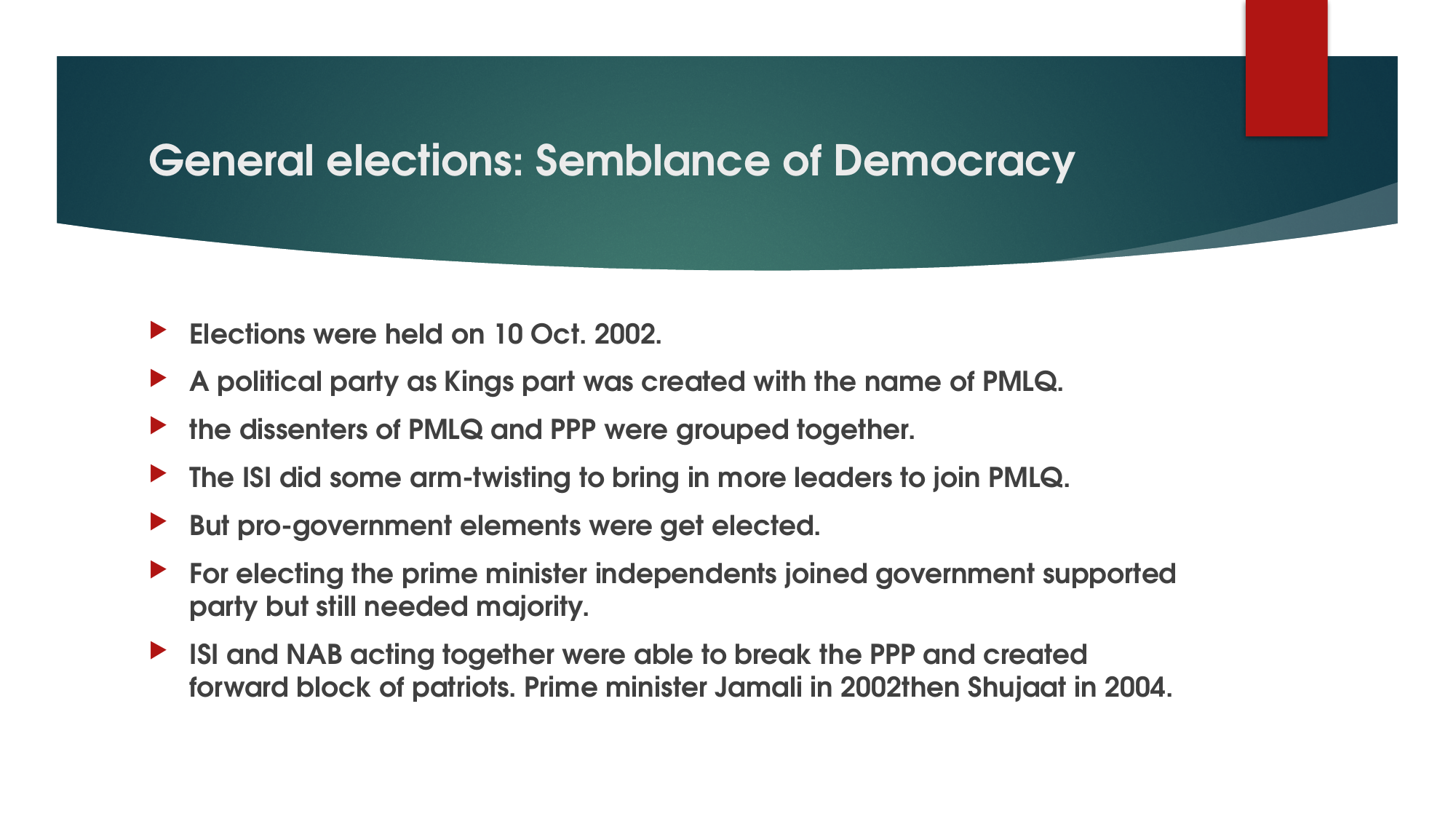

# General elections: Semblance of Democracy
Elections were held on 10 Oct. 2002.
A political party as Kings part was created with the name of PMLQ.
the dissenters of PMLQ and PPP were grouped together.
The ISI did some arm-twisting to bring in more leaders to join PMLQ.
But pro-government elements were get elected.
For electing the prime minister independents joined government supported party but still needed majority.
ISI and NAB acting together were able to break the PPP and created forward block of patriots. Prime minister Jamali in 2002then Shujaat in 2004.